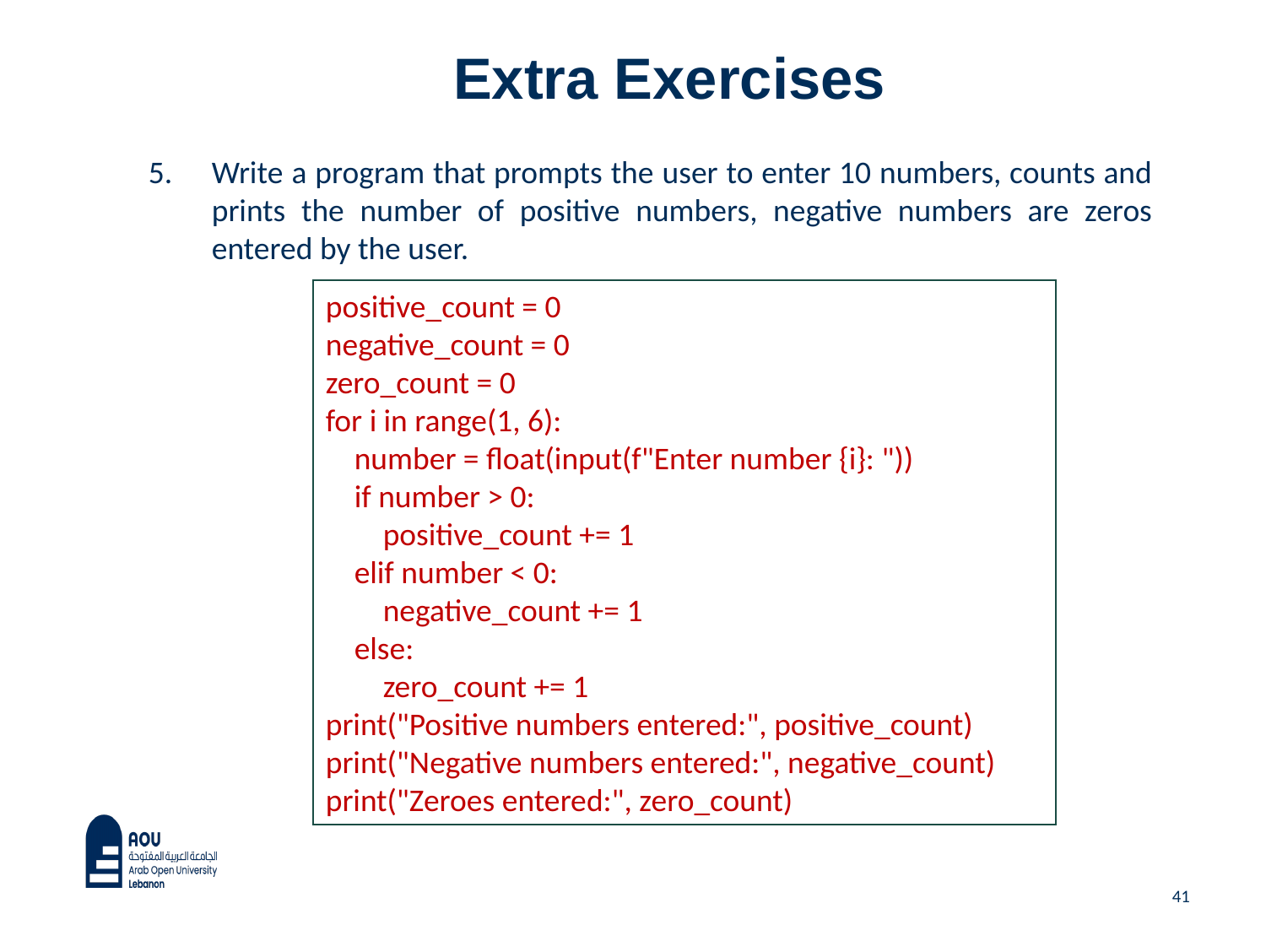

# Extra Exercises
Write a program that prompts the user to enter 10 numbers, counts and prints the number of positive numbers, negative numbers are zeros entered by the user.
positive_count = 0
negative_count = 0
zero_count = 0
for i in range(1, 6):
    number = float(input(f"Enter number {i}: "))
    if number > 0:
        positive_count += 1
    elif number < 0:
        negative_count += 1
    else:
        zero_count += 1
print("Positive numbers entered:", positive_count)
print("Negative numbers entered:", negative_count)
print("Zeroes entered:", zero_count)
41